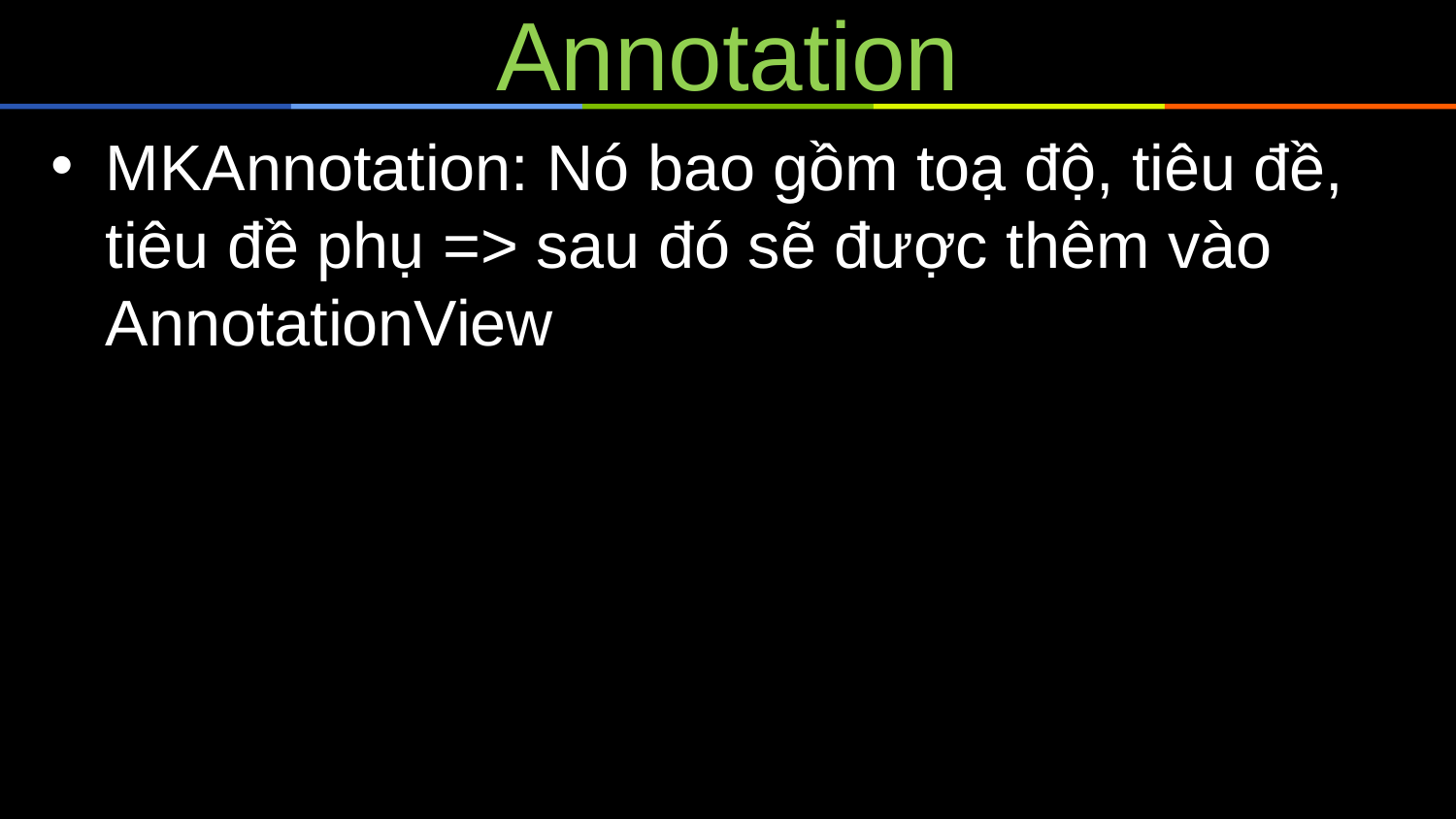

# Annotation
MKAnnotation: Nó bao gồm toạ độ, tiêu đề, tiêu đề phụ => sau đó sẽ được thêm vào AnnotationView